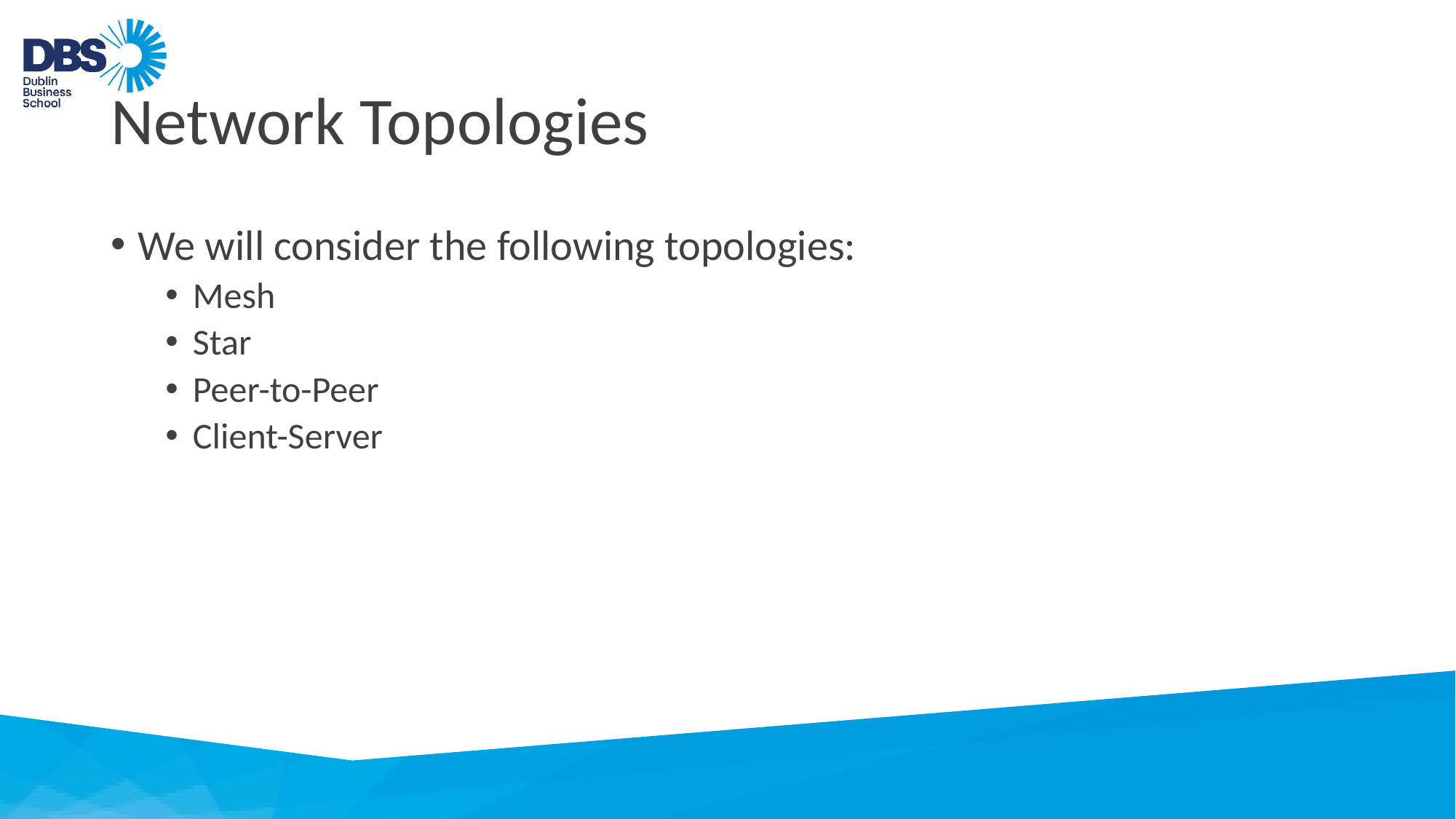

# Network Topologies
We will consider the following topologies:
Mesh
Star
Peer-to-Peer
Client-Server